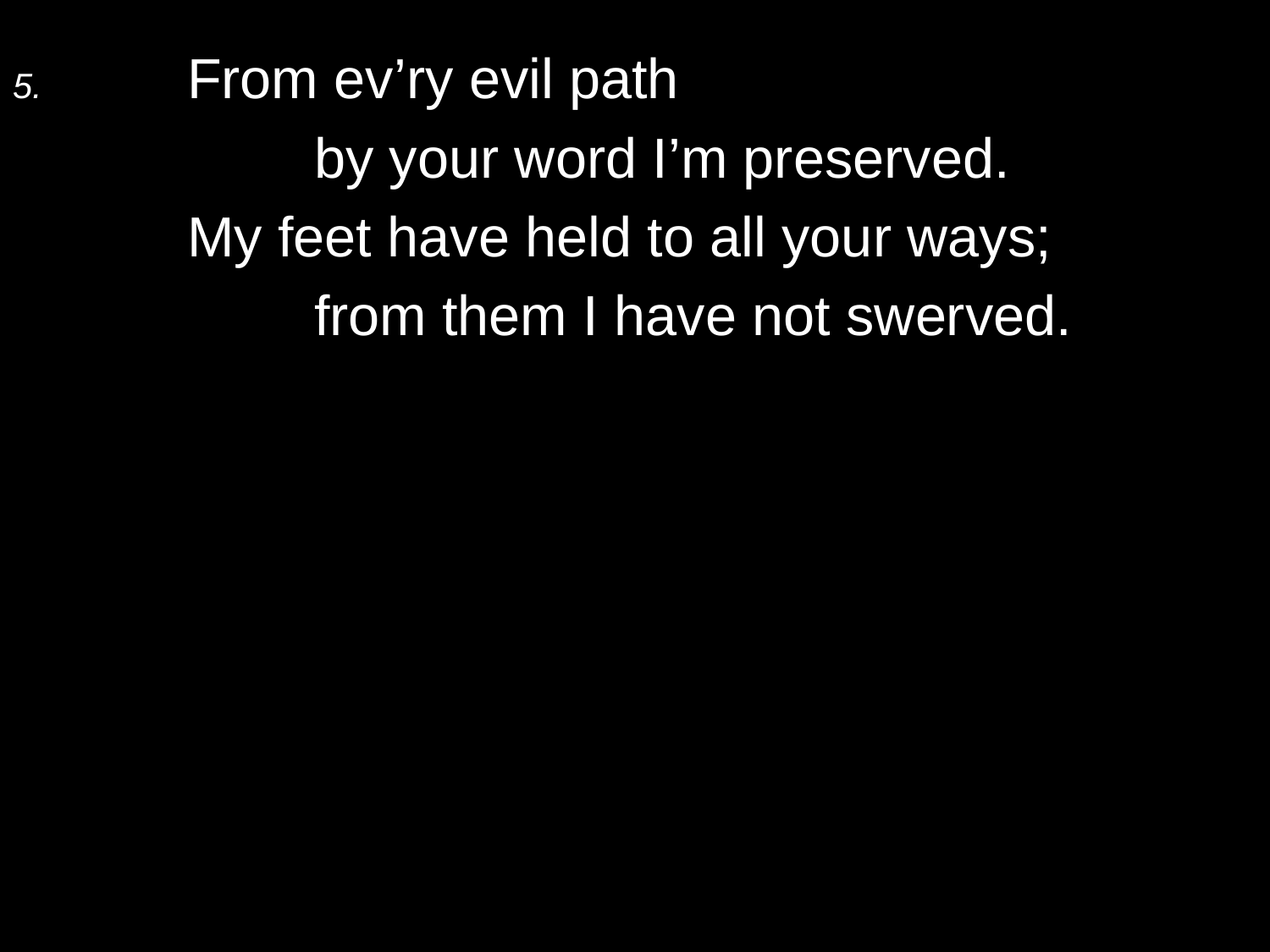

5.	From ev’ry evil path
		by your word I’m preserved.
	My feet have held to all your ways;
		from them I have not swerved.